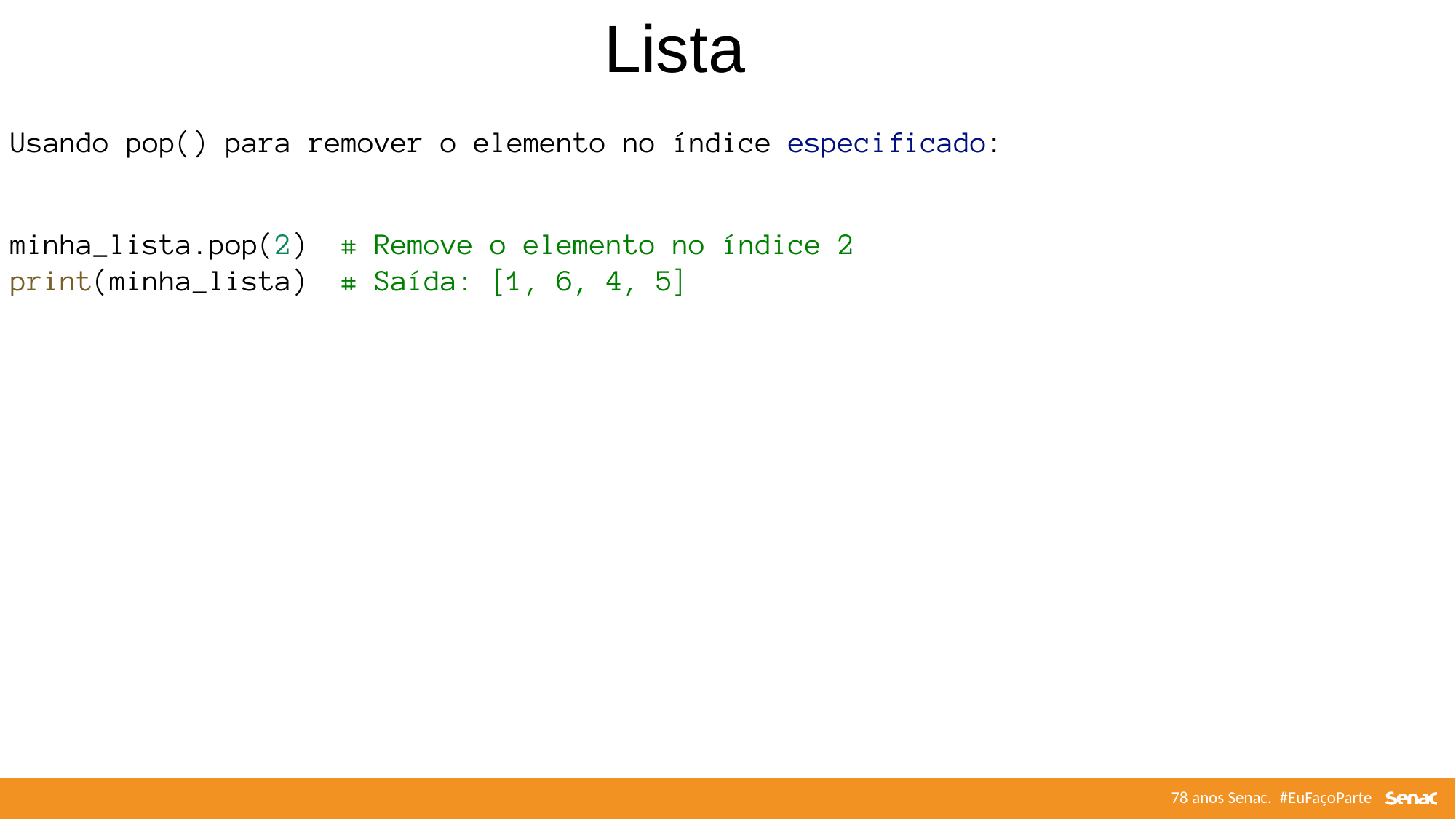

Lista

Usando pop() para remover o elemento no índice especificado:

minha_lista.pop(2)  # Remove o elemento no índice 2
print(minha_lista)  # Saída: [1, 6, 4, 5]